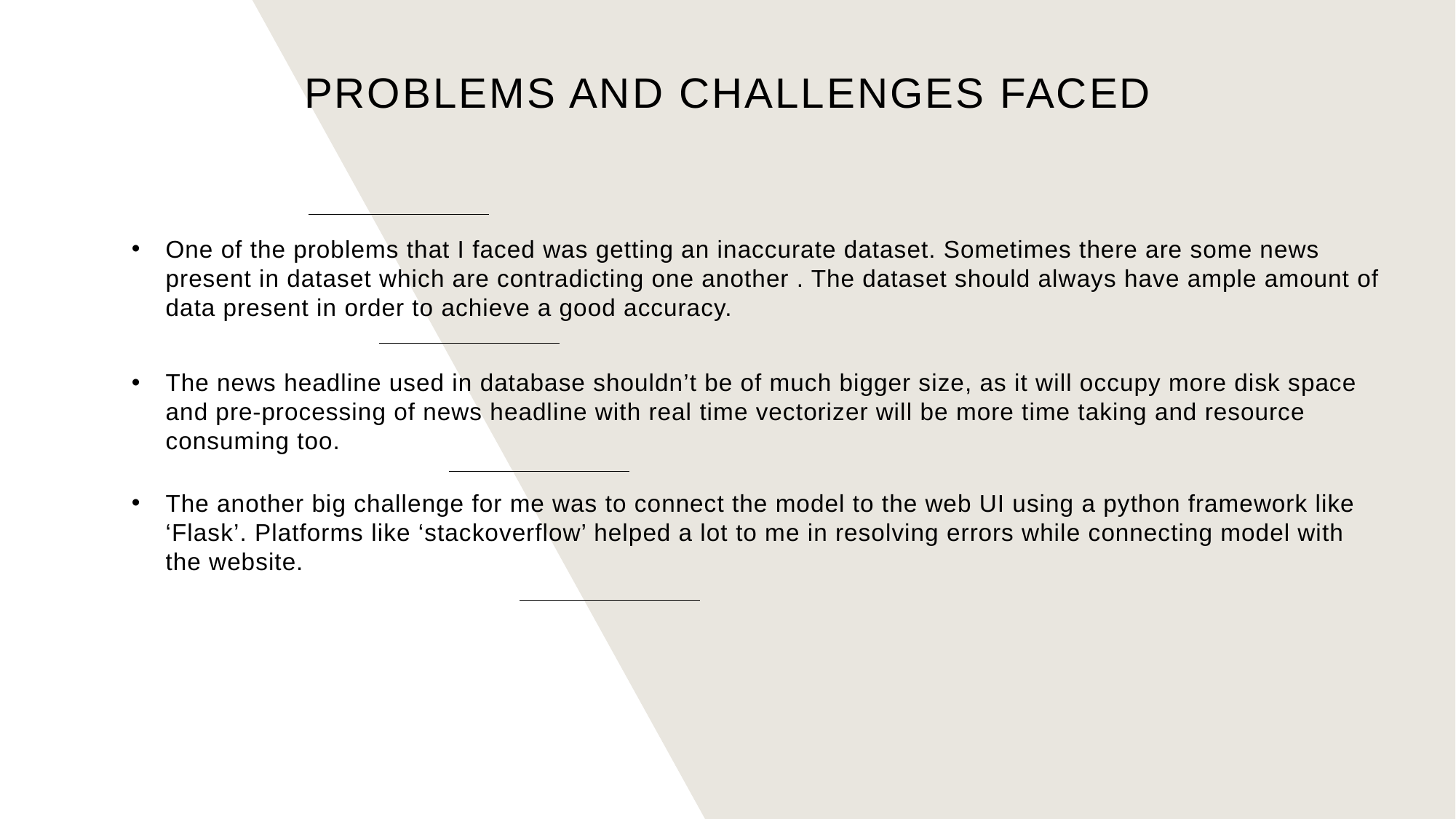

# Problems and challenges faced
One of the problems that I faced was getting an inaccurate dataset. Sometimes there are some news present in dataset which are contradicting one another . The dataset should always have ample amount of data present in order to achieve a good accuracy.
The news headline used in database shouldn’t be of much bigger size, as it will occupy more disk space and pre-processing of news headline with real time vectorizer will be more time taking and resource consuming too.
The another big challenge for me was to connect the model to the web UI using a python framework like ‘Flask’. Platforms like ‘stackoverflow’ helped a lot to me in resolving errors while connecting model with the website.